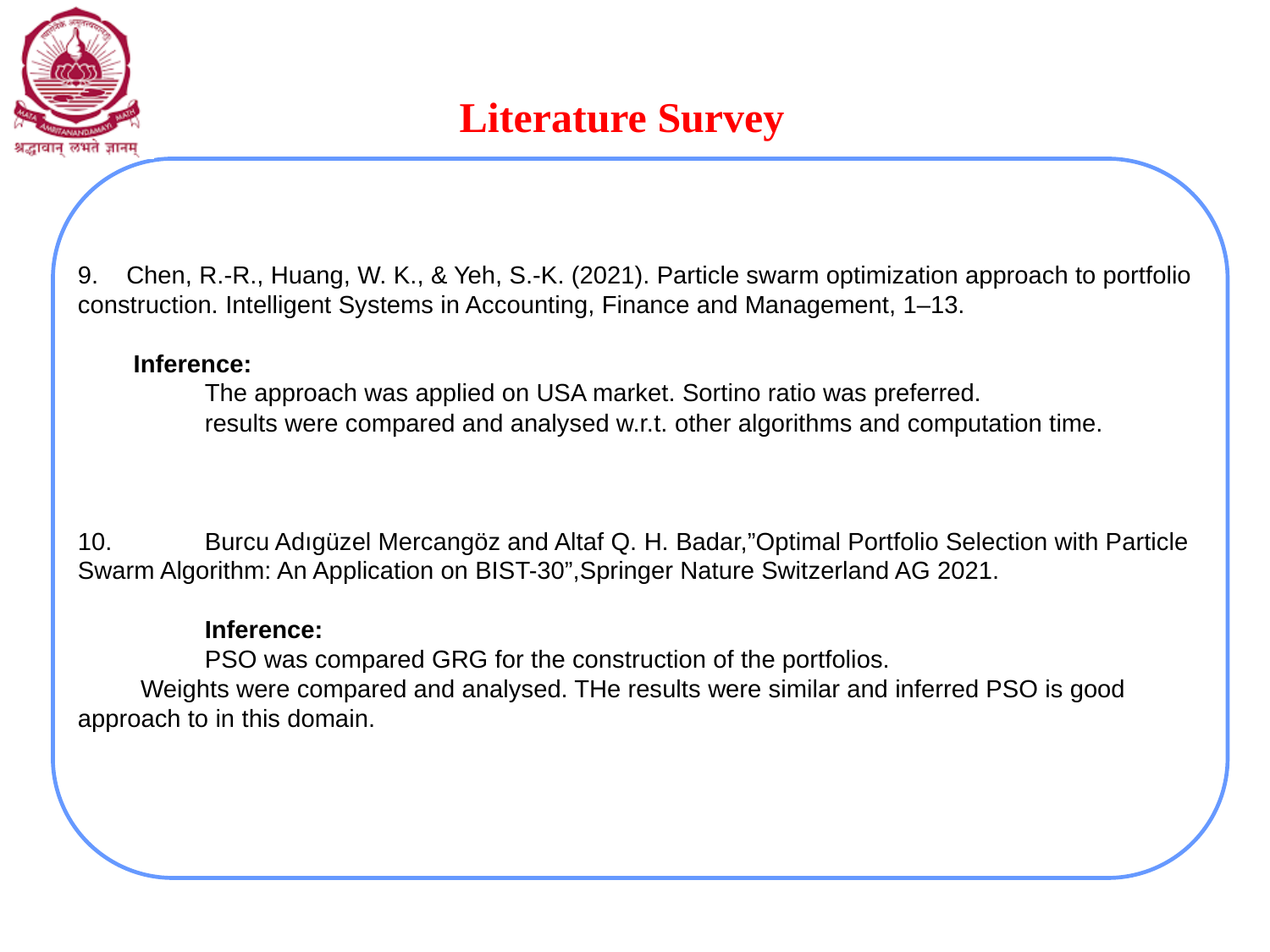

# Literature Survey

9.    Chen, R.-R., Huang, W. K., & Yeh, S.-K. (2021). Particle swarm optimization approach to portfolio construction. Intelligent Systems in Accounting, Finance and Management, 1–13.

        Inference:
	The approach was applied on USA market. Sortino ratio was preferred.
	results were compared and analysed w.r.t. other algorithms and computation time.

10.	Burcu Adıgüzel Mercangöz and Altaf Q. H. Badar,”Optimal Portfolio Selection with Particle Swarm Algorithm: An Application on BIST-30”,Springer Nature Switzerland AG 2021.

	Inference:
	PSO was compared GRG for the construction of the portfolios.
         Weights were compared and analysed. THe results were similar and inferred PSO is good approach to in this domain.